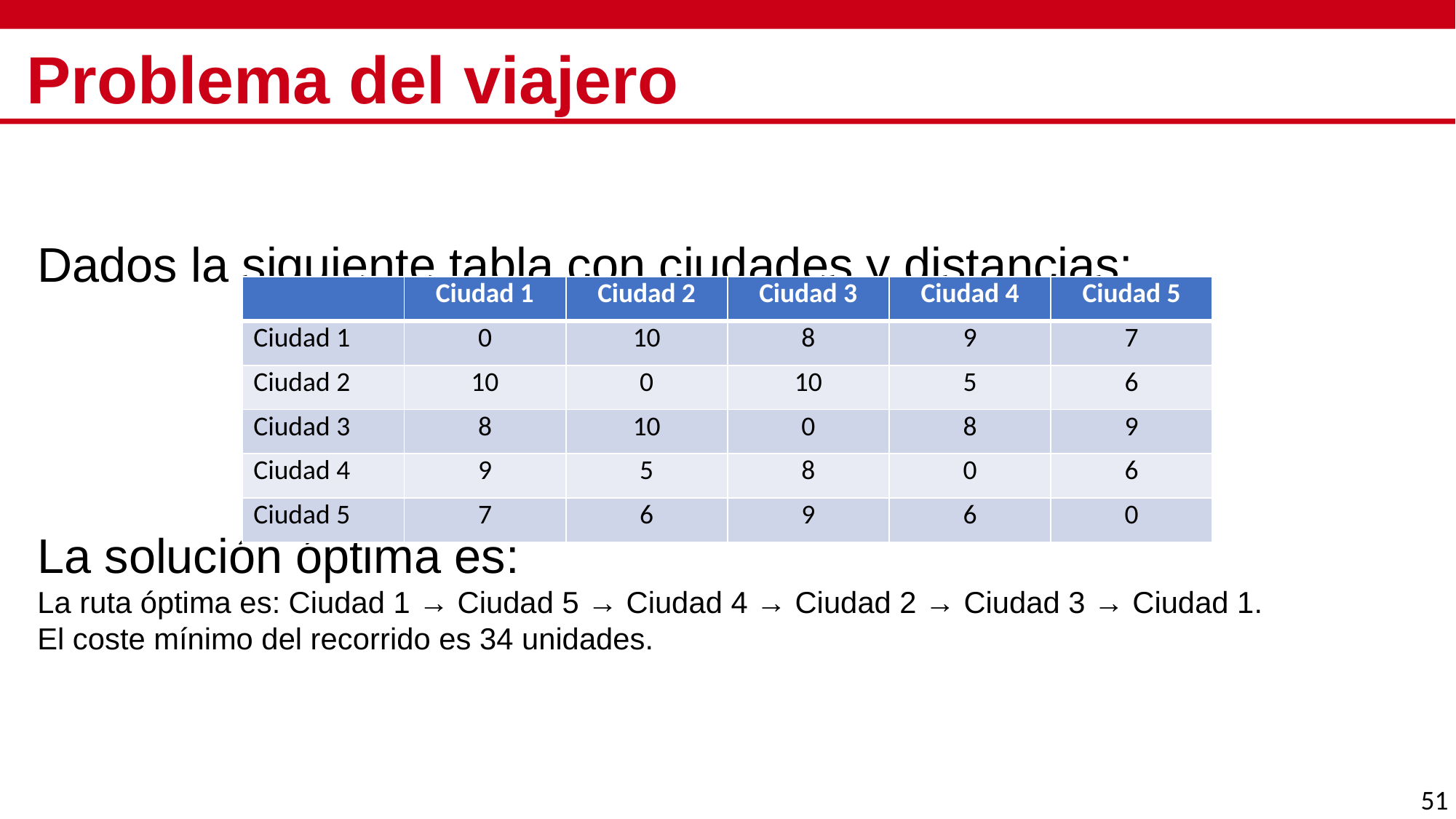

# Problema del viajero
Dados la siguiente tabla con ciudades y distancias:

La solución óptima es:
La ruta óptima es: Ciudad 1 → Ciudad 5 → Ciudad 4 → Ciudad 2 → Ciudad 3 → Ciudad 1.
El coste mínimo del recorrido es 34 unidades.

|  | Ciudad 1 | Ciudad 2 | Ciudad 3 | Ciudad 4 | Ciudad 5 |
| --- | --- | --- | --- | --- | --- |
| Ciudad 1 | 0 | 10 | 8 | 9 | 7 |
| Ciudad 2 | 10 | 0 | 10 | 5 | 6 |
| Ciudad 3 | 8 | 10 | 0 | 8 | 9 |
| Ciudad 4 | 9 | 5 | 8 | 0 | 6 |
| Ciudad 5 | 7 | 6 | 9 | 6 | 0 |
51